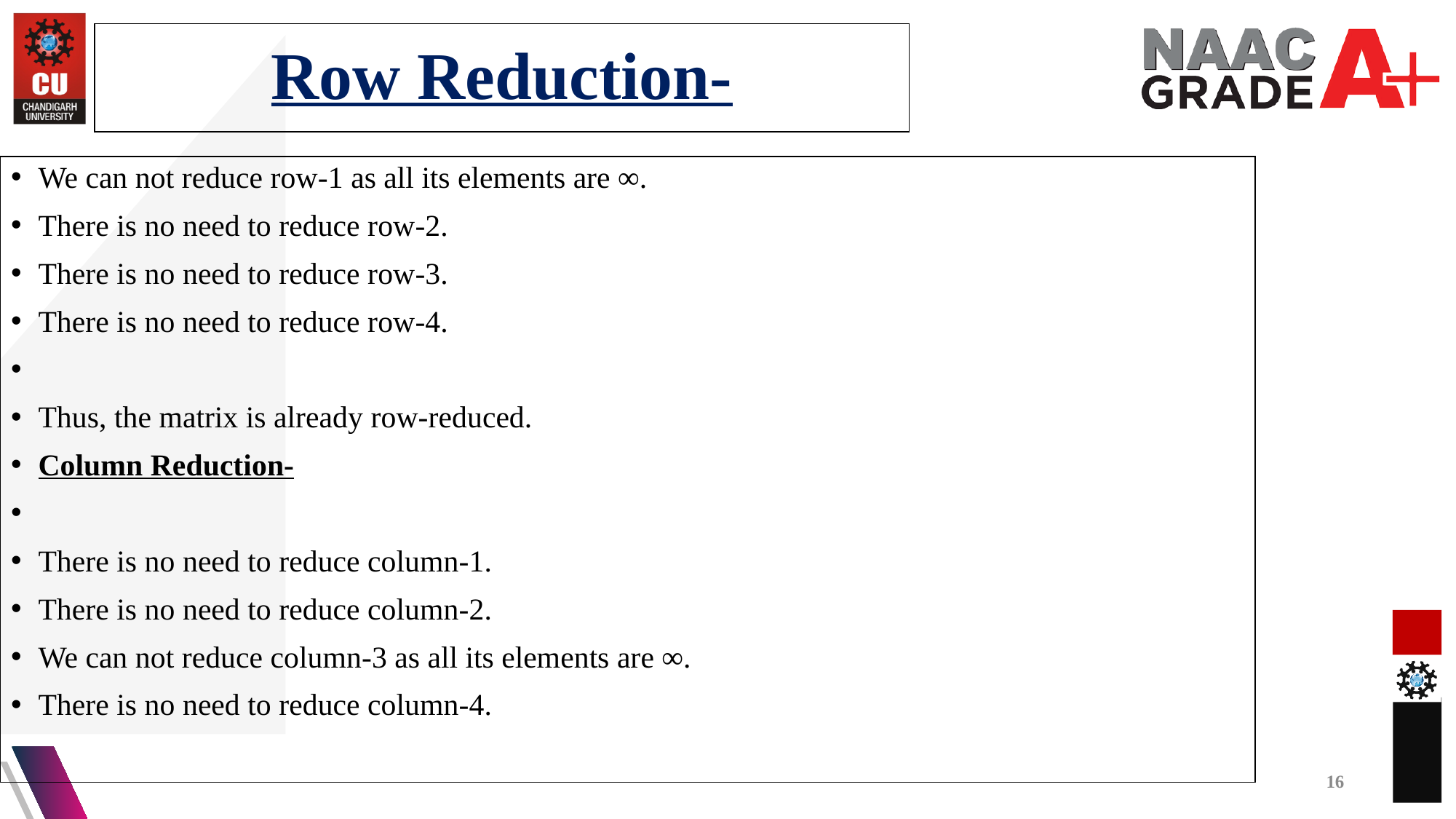

Row Reduction-
We can not reduce row-1 as all its elements are ∞.
There is no need to reduce row-2.
There is no need to reduce row-3.
There is no need to reduce row-4.

Thus, the matrix is already row-reduced.
Column Reduction-

There is no need to reduce column-1.
There is no need to reduce column-2.
We can not reduce column-3 as all its elements are ∞.
There is no need to reduce column-4.

16